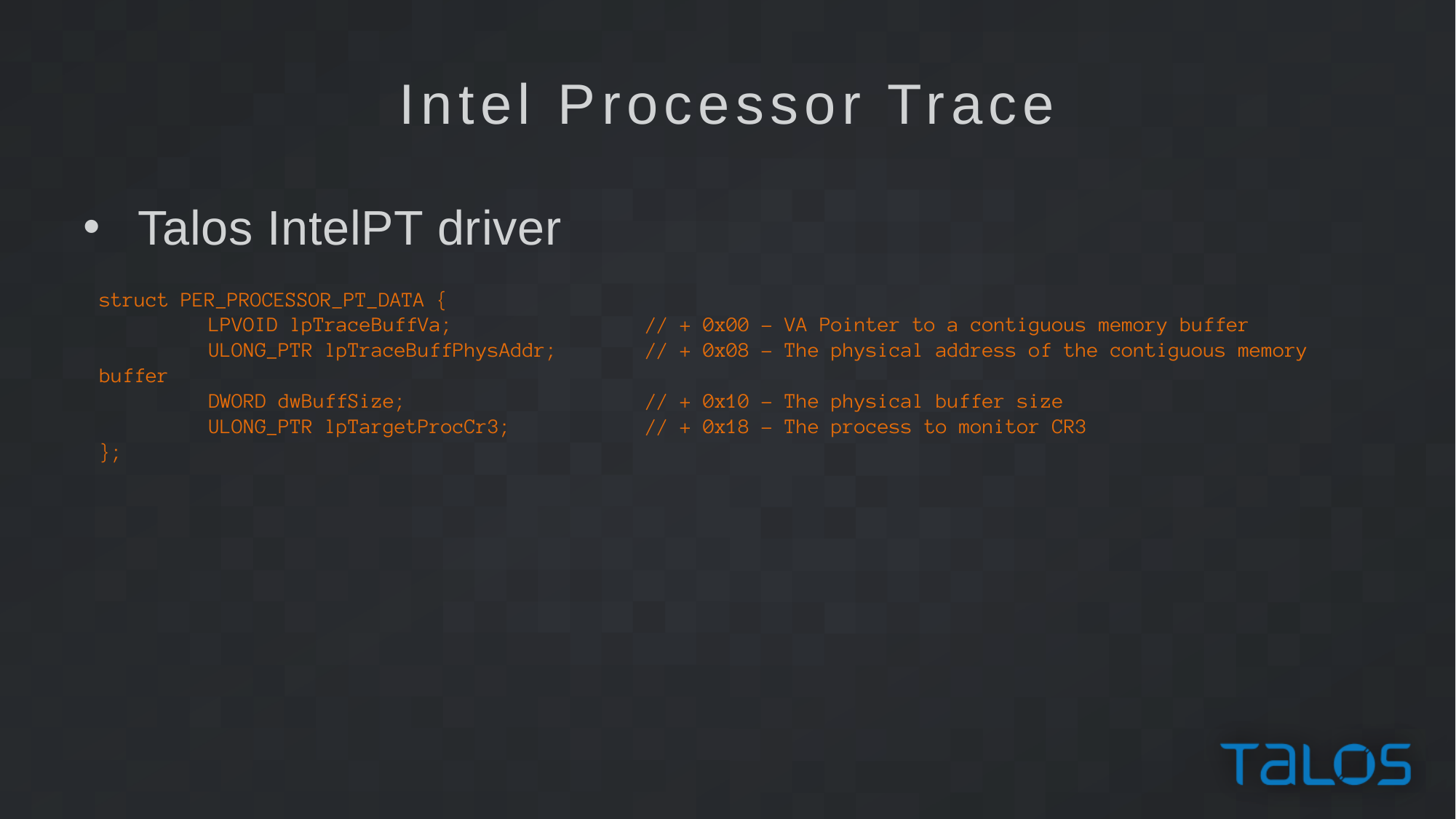

Intel Processor Trace
Talos IntelPT driver

struct PER_PROCESSOR_PT_DATA {
	LPVOID lpTraceBuffVa;		// + 0x00 - VA Pointer to a contiguous memory buffer
	ULONG_PTR lpTraceBuffPhysAddr;	// + 0x08 - The physical address of the contiguous memory buffer
	DWORD dwBuffSize;			// + 0x10 - The physical buffer size
	ULONG_PTR lpTargetProcCr3;		// + 0x18 - The process to monitor CR3
};